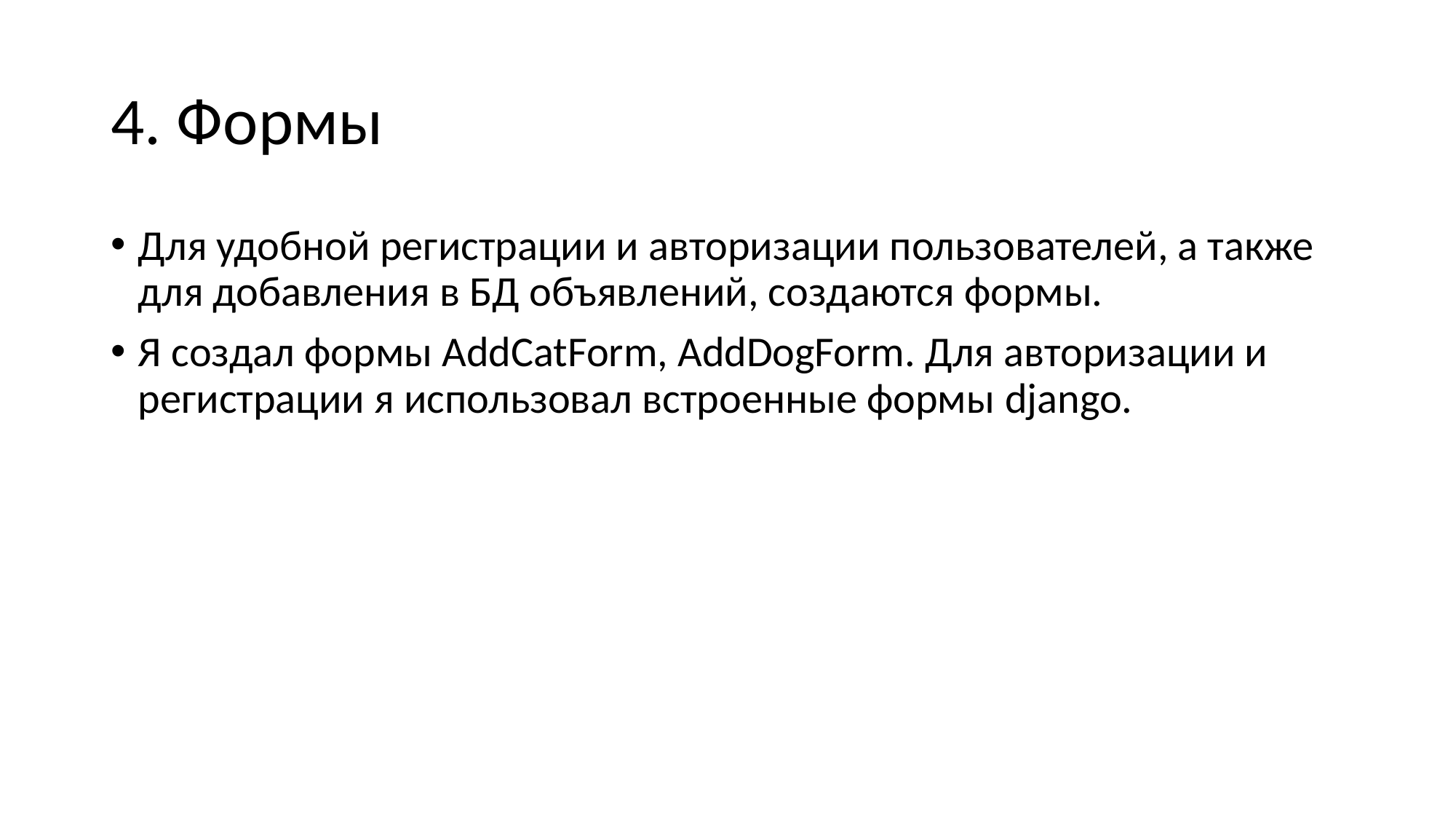

# 4. Формы
Для удобной регистрации и авторизации пользователей, а также для добавления в БД объявлений, создаются формы.
Я создал формы AddCatForm, AddDogForm. Для авторизации и регистрации я использовал встроенные формы django.